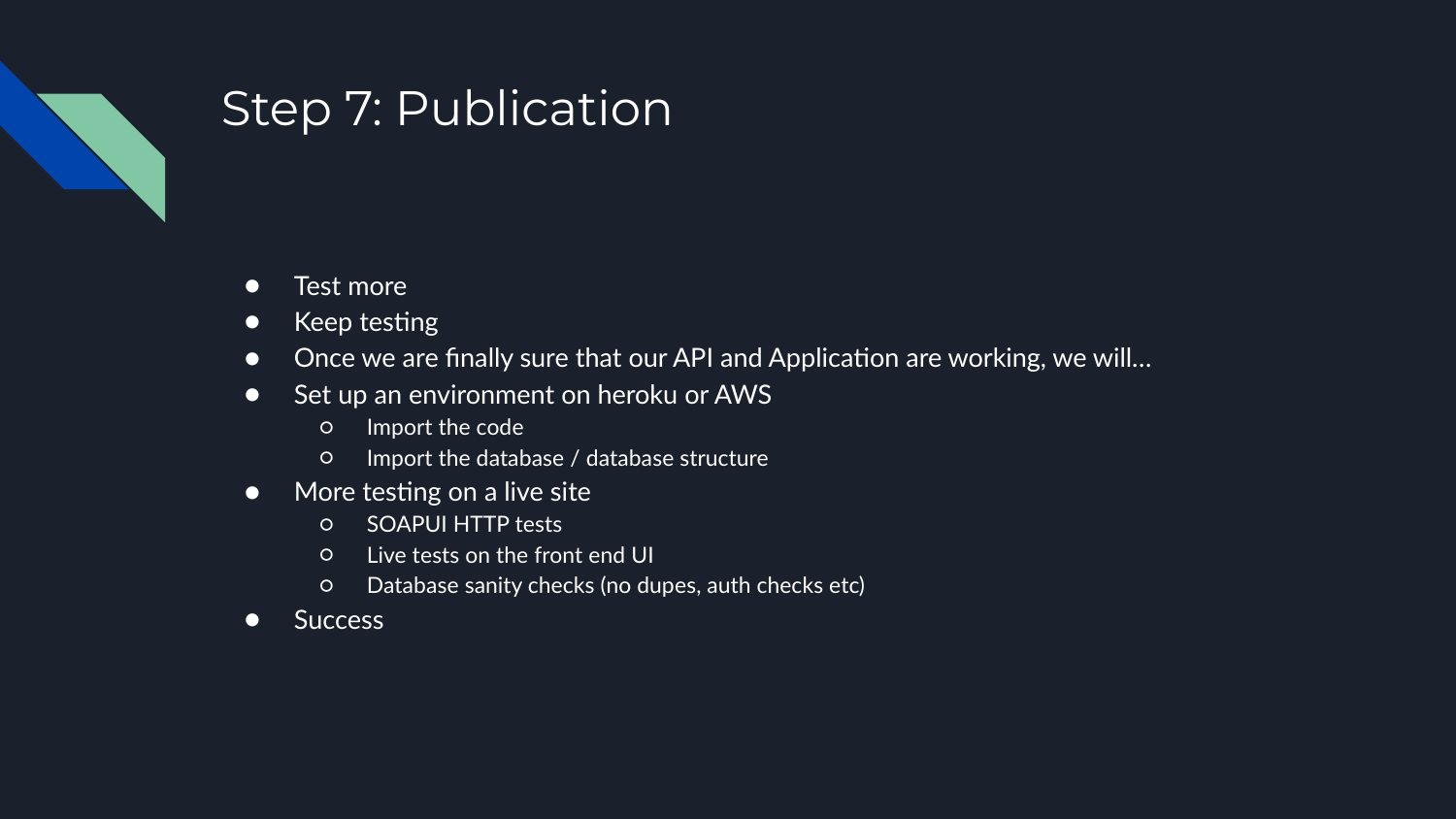

# Step 7: Publication
Test more
Keep testing
Once we are finally sure that our API and Application are working, we will…
Set up an environment on heroku or AWS
Import the code
Import the database / database structure
More testing on a live site
SOAPUI HTTP tests
Live tests on the front end UI
Database sanity checks (no dupes, auth checks etc)
Success